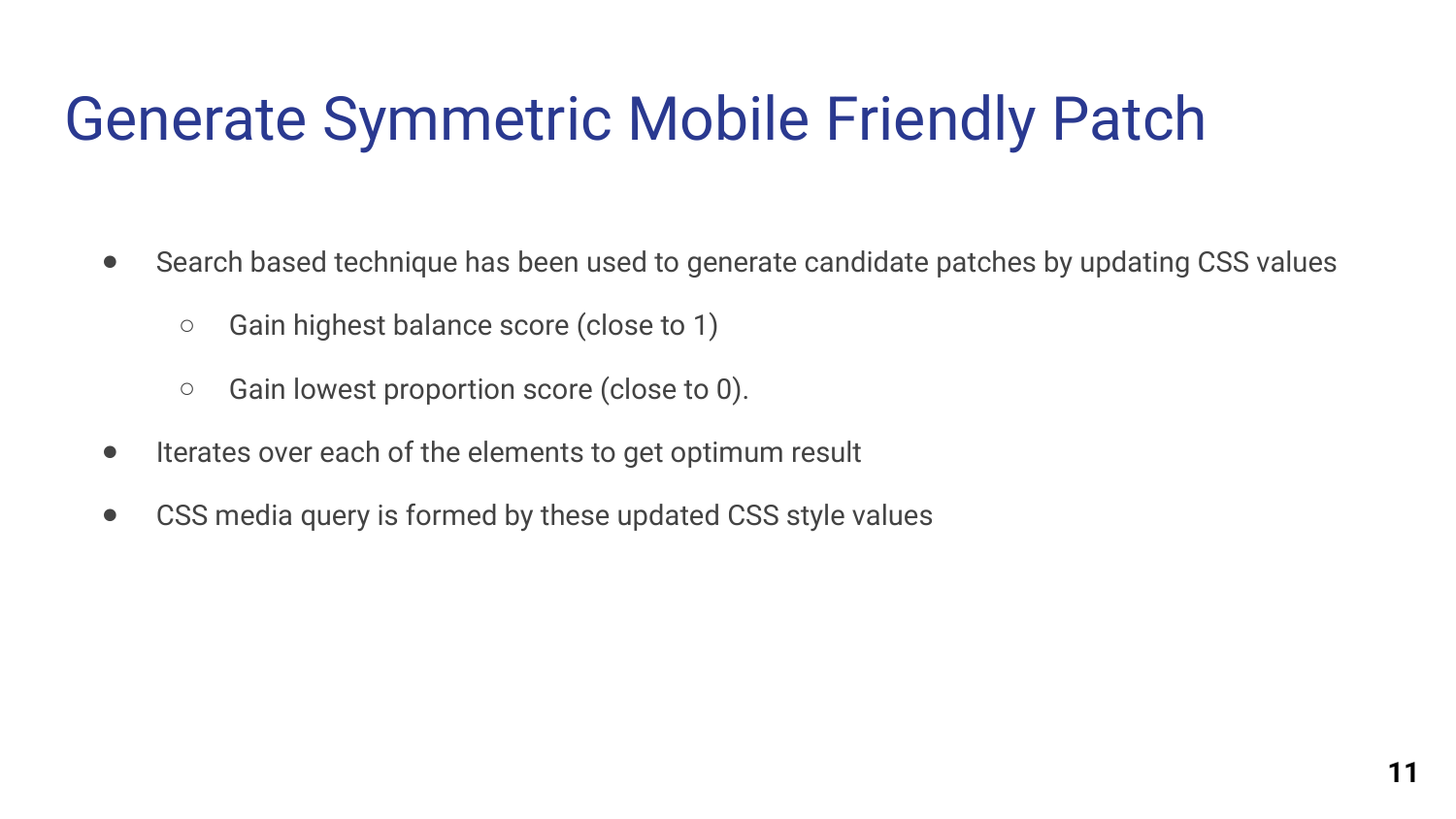

# Generate Symmetric Mobile Friendly Patch
Search based technique has been used to generate candidate patches by updating CSS values
Gain highest balance score (close to 1)
Gain lowest proportion score (close to 0).
Iterates over each of the elements to get optimum result
CSS media query is formed by these updated CSS style values
11